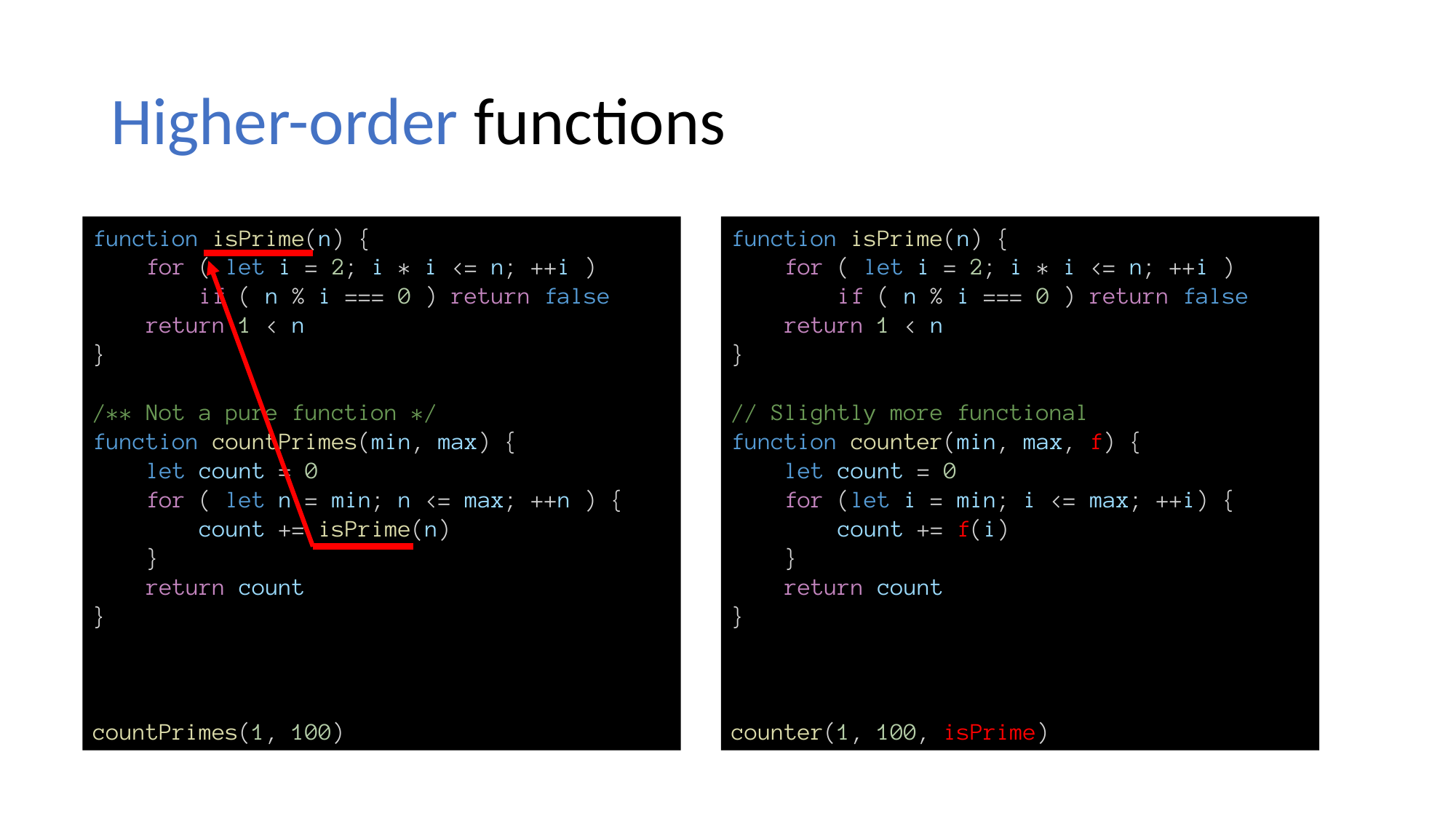

# Higher-order functions
function isPrime(n) {
    for ( let i = 2; i * i <= n; ++i )
        if ( n % i === 0 ) return false
    return 1 < n
}

/** Not a pure function */
function countPrimes(min, max) {
    let count = 0
    for ( let n = min; n <= max; ++n ) {
        count += isPrime(n)
    }
    return count
}

countPrimes(1, 100)
function isPrime(n) {
    for ( let i = 2; i * i <= n; ++i )
        if ( n % i === 0 ) return false
    return 1 < n
}

// Slightly more functional
function counter(min, max, f) {
    let count = 0
    for (let i = min; i <= max; ++i) {
        count += f(i)
    }
    return count
}

counter(1, 100, isPrime)